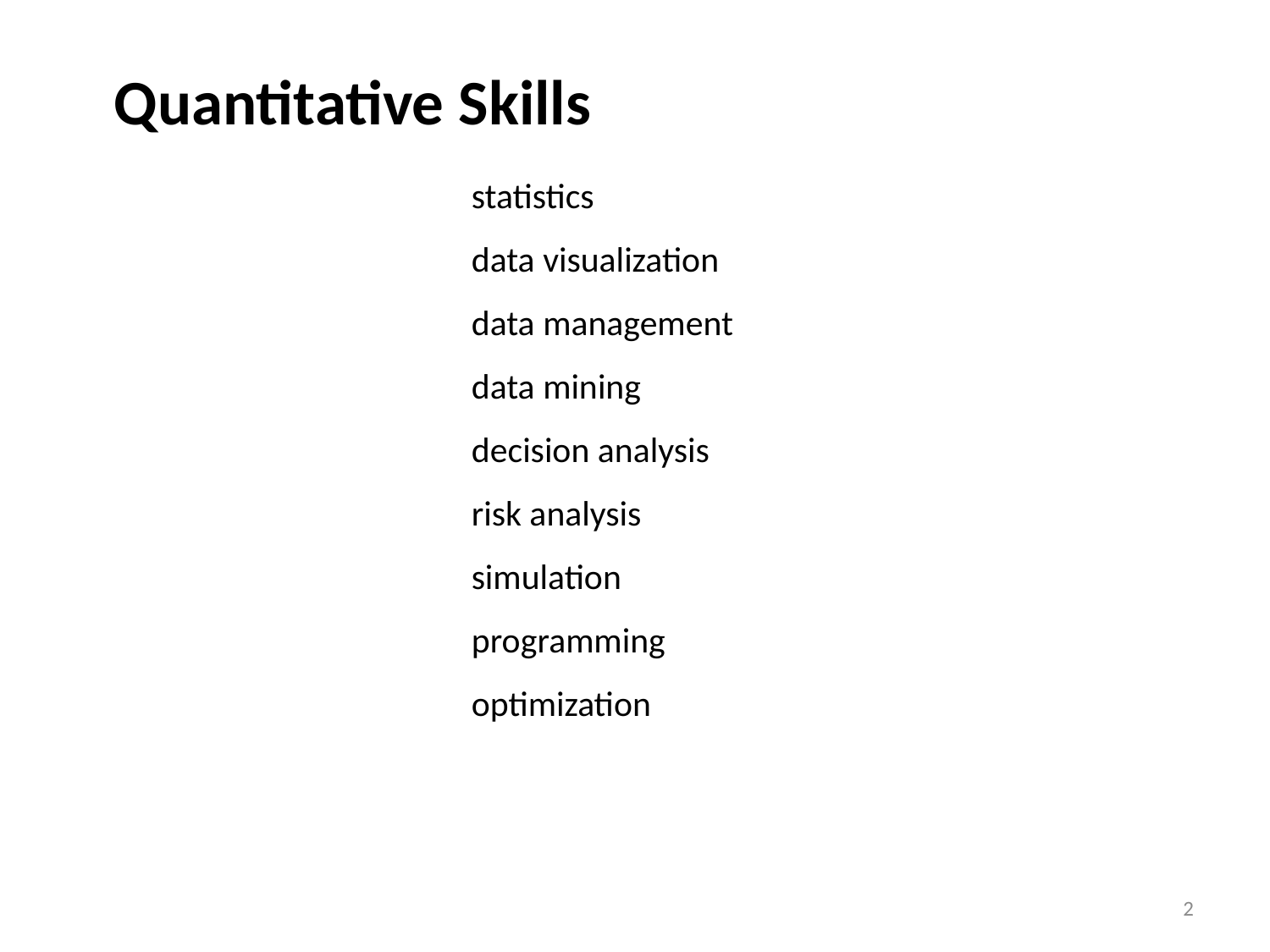

Quantitative Skills
statistics
data visualization
data management
data mining
decision analysis
risk analysis
simulation
programming
optimization
2